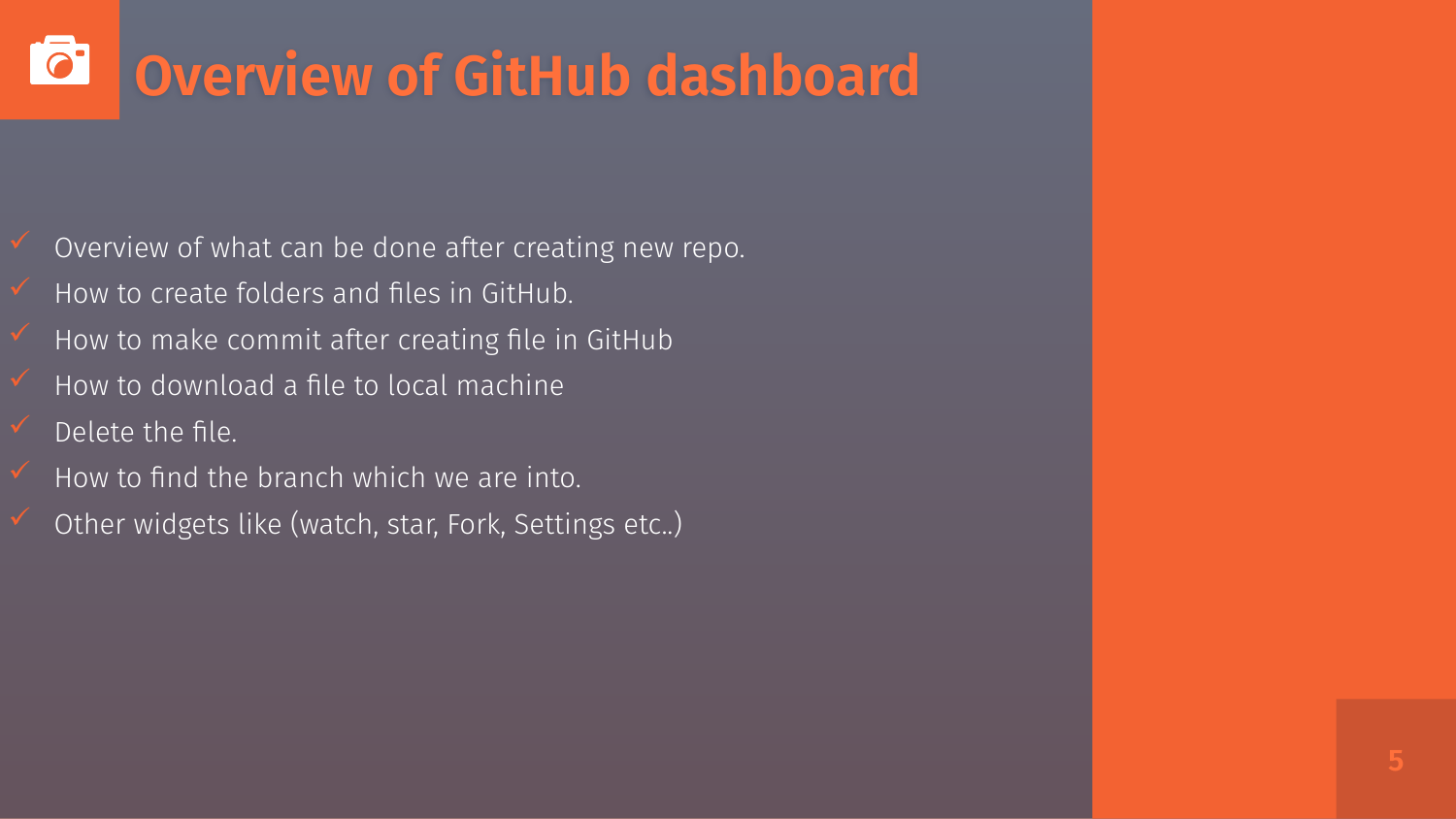

# Overview of GitHub dashboard

Overview of what can be done after creating new repo.
How to create folders and files in GitHub.
How to make commit after creating file in GitHub
How to download a file to local machine
Delete the file.
How to find the branch which we are into.
Other widgets like (watch, star, Fork, Settings etc..)
5